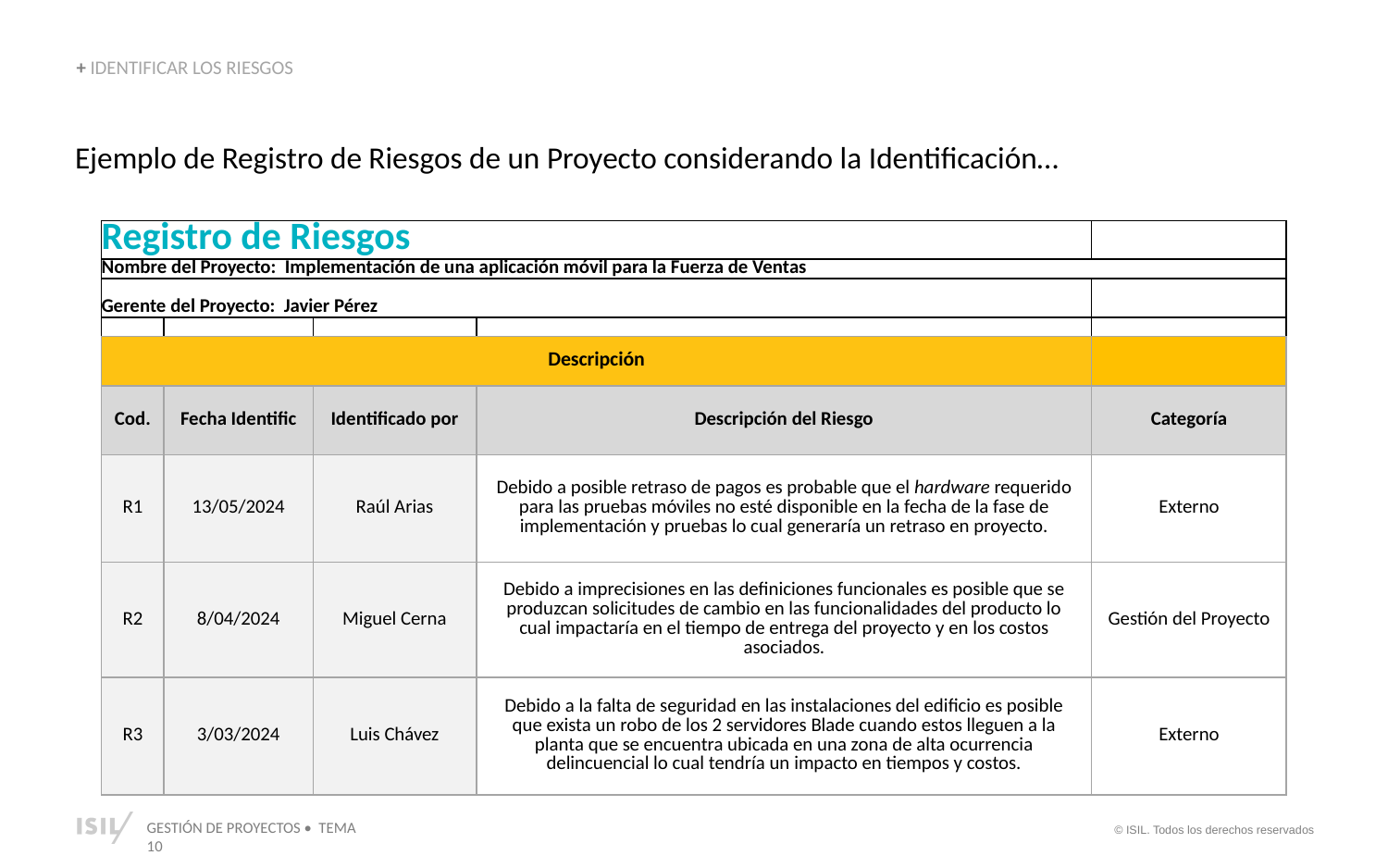

+ IDENTIFICAR LOS RIESGOS
Ejemplo de Registro de Riesgos de un Proyecto considerando la Identificación…
| Registro de Riesgos |  |  |  |  |
| --- | --- | --- | --- | --- |
| Nombre del Proyecto: Implementación de una aplicación móvil para la Fuerza de Ventas |  |  |  |  |
| Gerente del Proyecto: Javier Pérez |  |  |  |  |
| © |  |  |  |  |
| Descripción |  |  |  |  |
| Cod. | Fecha Identific | Identificado por | Descripción del Riesgo | Categoría |
| R1 | 13/05/2024 | Raúl Arias | Debido a posible retraso de pagos es probable que el hardware requerido para las pruebas móviles no esté disponible en la fecha de la fase de implementación y pruebas lo cual generaría un retraso en proyecto. | Externo |
| R2 | 8/04/2024 | Miguel Cerna | Debido a imprecisiones en las definiciones funcionales es posible que se produzcan solicitudes de cambio en las funcionalidades del producto lo cual impactaría en el tiempo de entrega del proyecto y en los costos asociados. | Gestión del Proyecto |
| R3 | 3/03/2024 | Luis Chávez | Debido a la falta de seguridad en las instalaciones del edificio es posible que exista un robo de los 2 servidores Blade cuando estos lleguen a la planta que se encuentra ubicada en una zona de alta ocurrencia delincuencial lo cual tendría un impacto en tiempos y costos. | Externo |